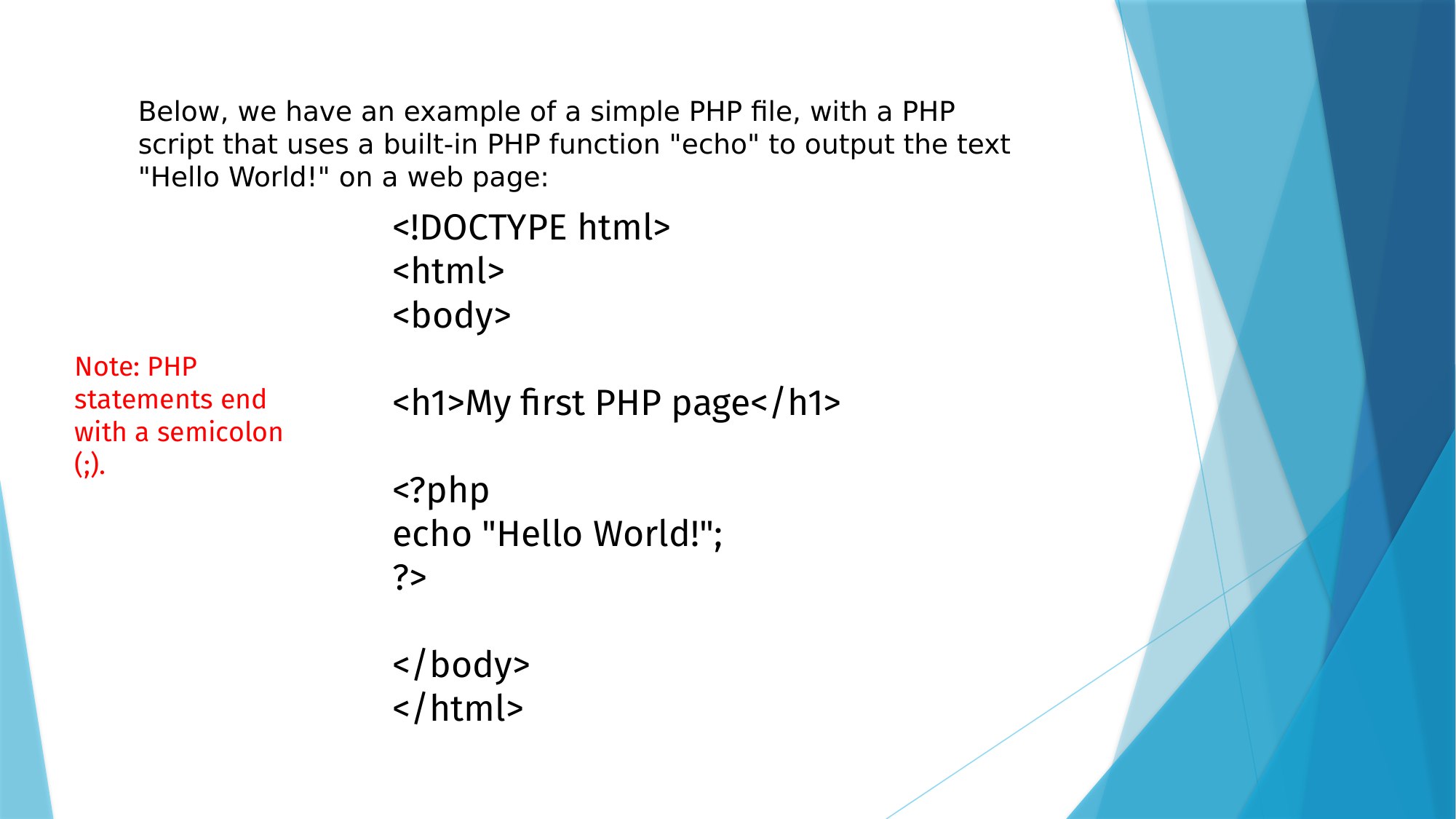

Below, we have an example of a simple PHP file, with a PHP script that uses a built-in PHP function "echo" to output the text "Hello World!" on a web page:
<!DOCTYPE html>
<html>
<body>

<h1>My first PHP page</h1>

<?php
echo "Hello World!";
?>

</body>
</html>
Note: PHP statements end with a semicolon (;).